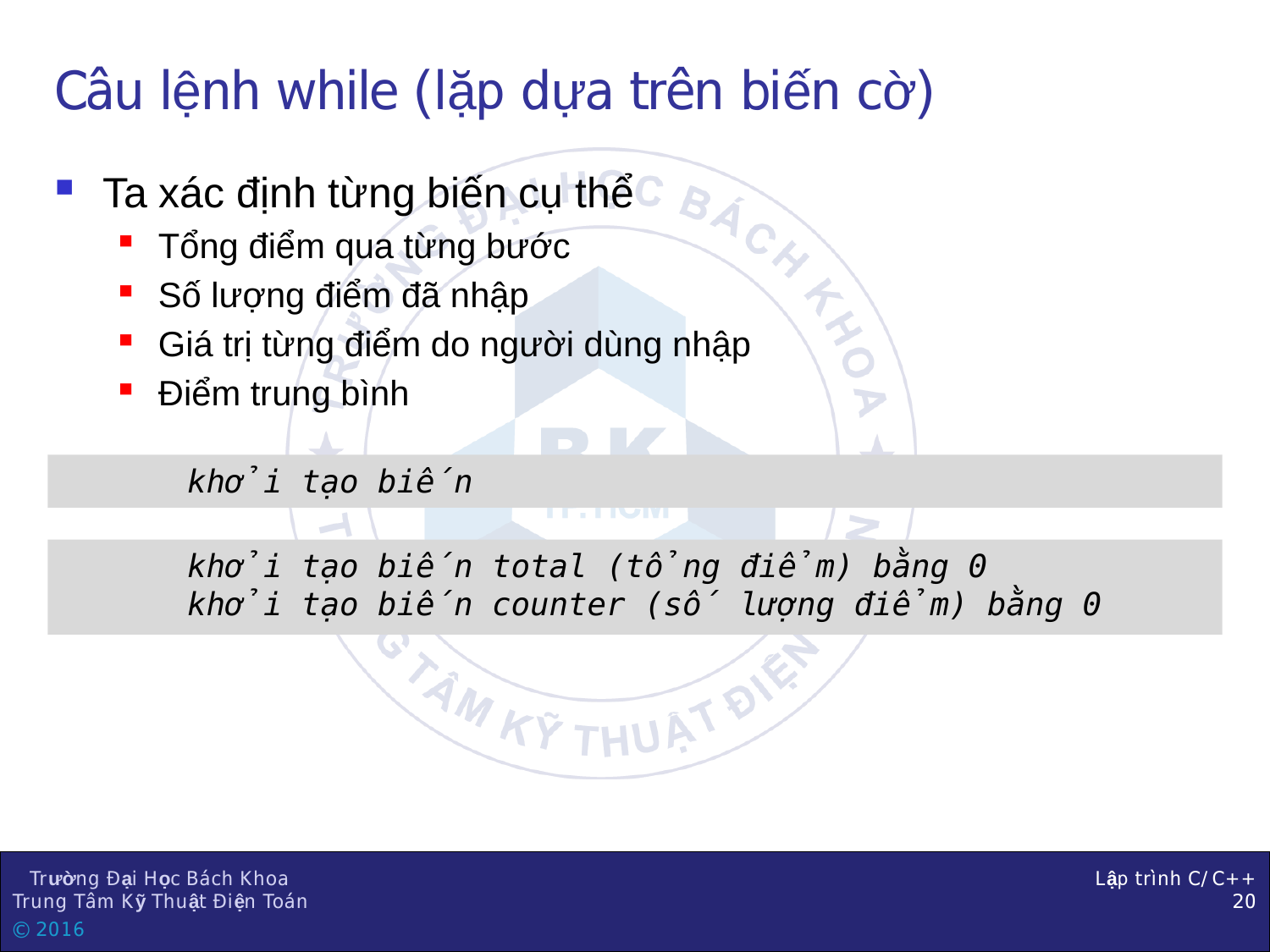

# Câu lệnh while (lặp dựa trên biến cờ)
Ta xác định từng biến cụ thể
Tổng điểm qua từng bước
Số lượng điểm đã nhập
Giá trị từng điểm do người dùng nhập
Điểm trung bình

	khởi tạo biến
	khởi tạo biến total (tổng điểm) bằng 0
	khởi tạo biến counter (số lượng điểm) bằng 0